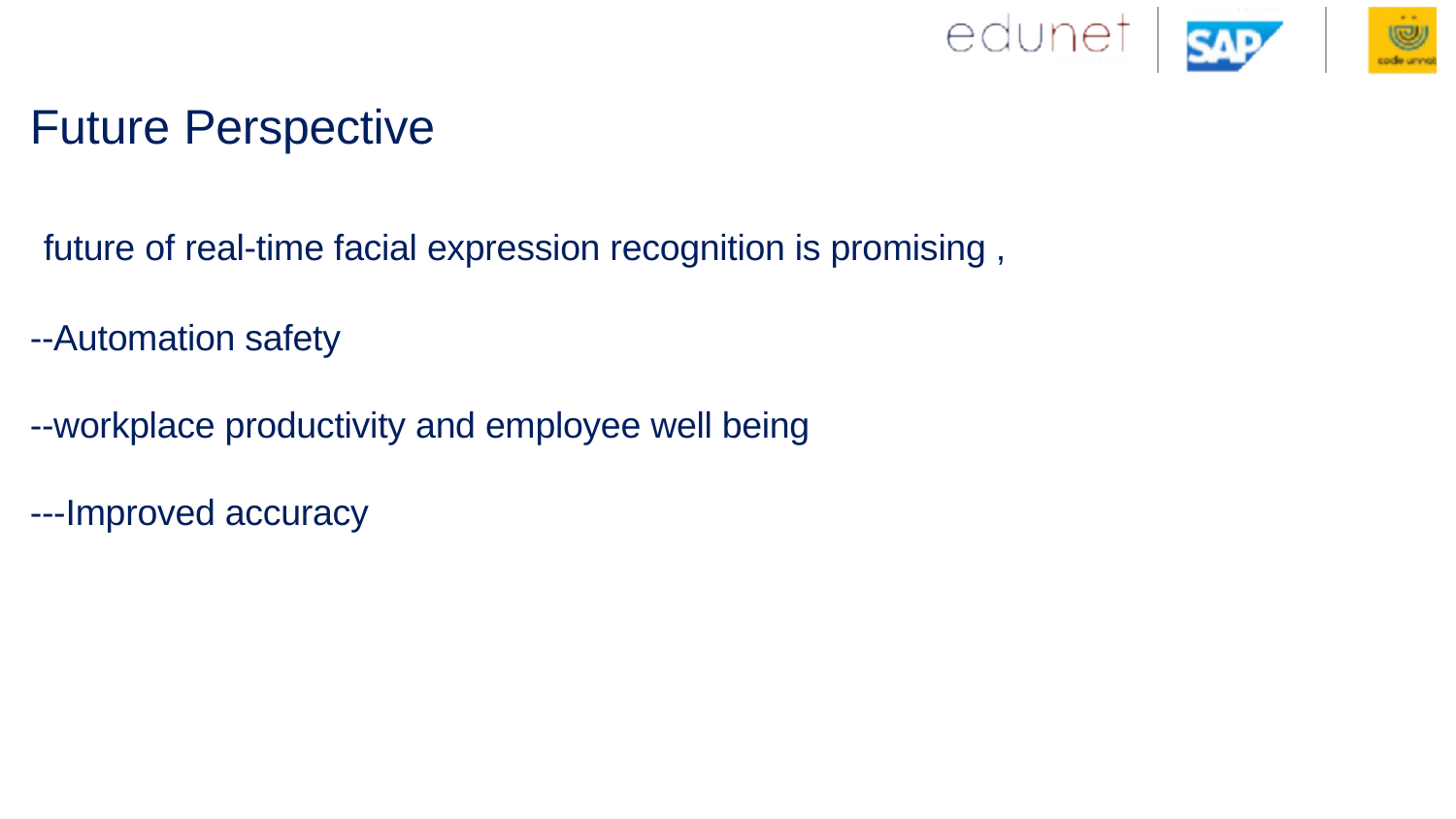

# Future Perspective future of real-time facial expression recognition is promising , --Automation safety --workplace productivity and employee well being ---Improved accuracy